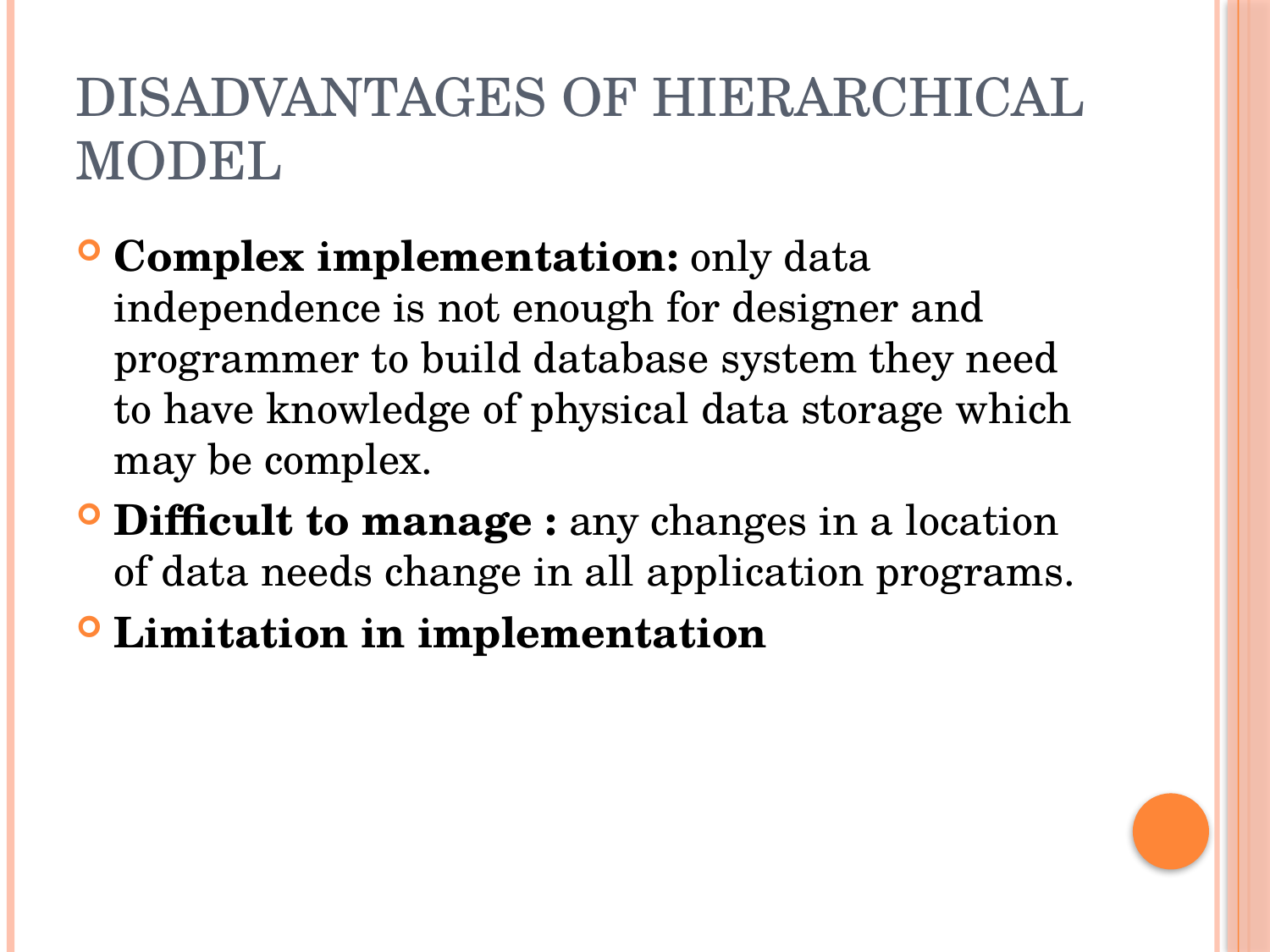

# disadvantages Of Hierarchical model
Complex implementation: only data independence is not enough for designer and programmer to build database system they need to have knowledge of physical data storage which may be complex.
Difficult to manage : any changes in a location of data needs change in all application programs.
Limitation in implementation